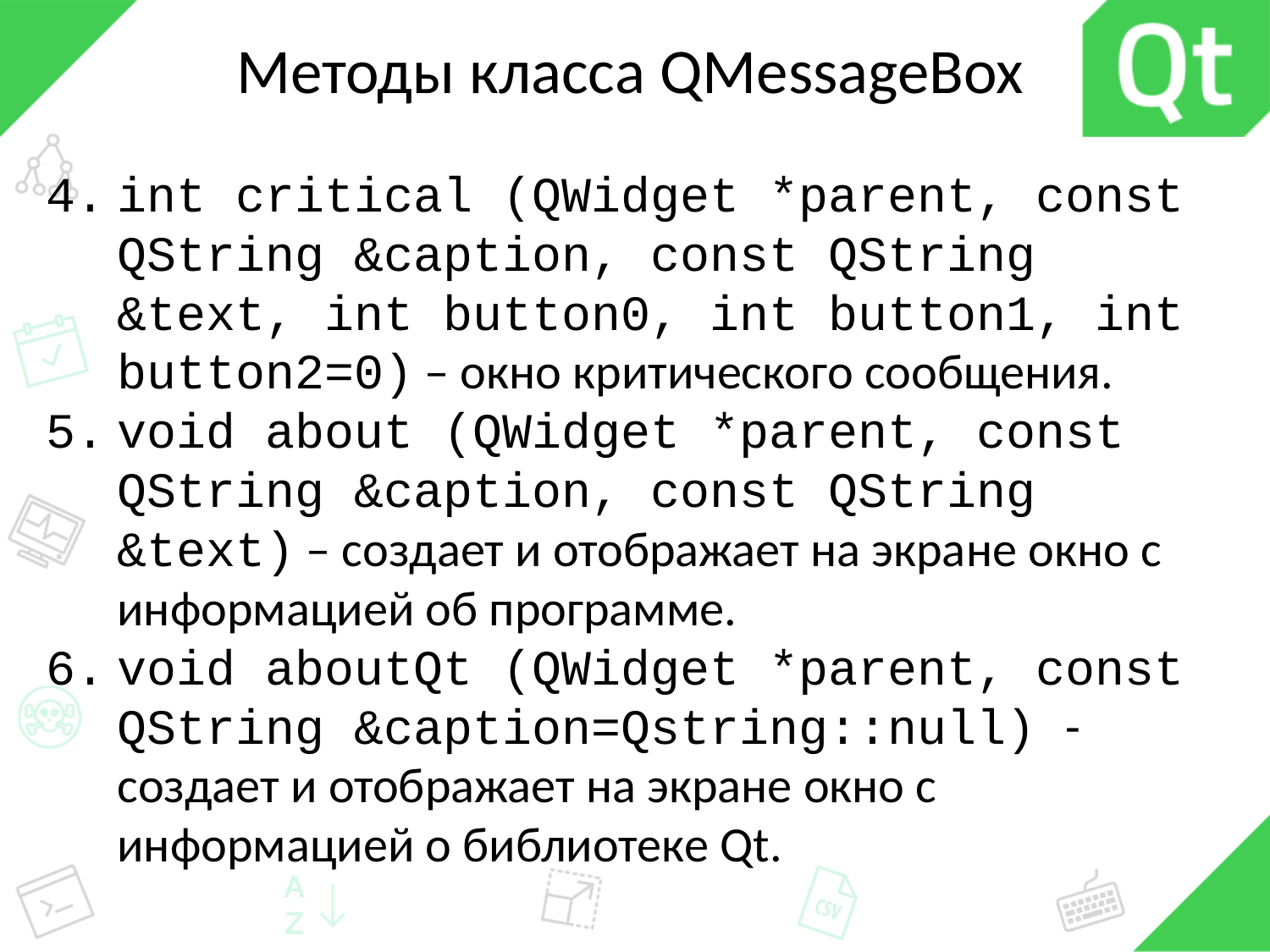

# Методы класса QMessageBox
int critical (QWidget *parent, const QString &caption, const QString &text, int button0, int button1, int button2=0) – окно критического сообщения.
void about (QWidget *parent, const QString &caption, const QString &text) – создает и отображает на экране окно с информацией об программе.
void aboutQt (QWidget *parent, const QString &caption=Qstring::null) -  создает и отображает на экране окно с информацией о библиотеке Qt.